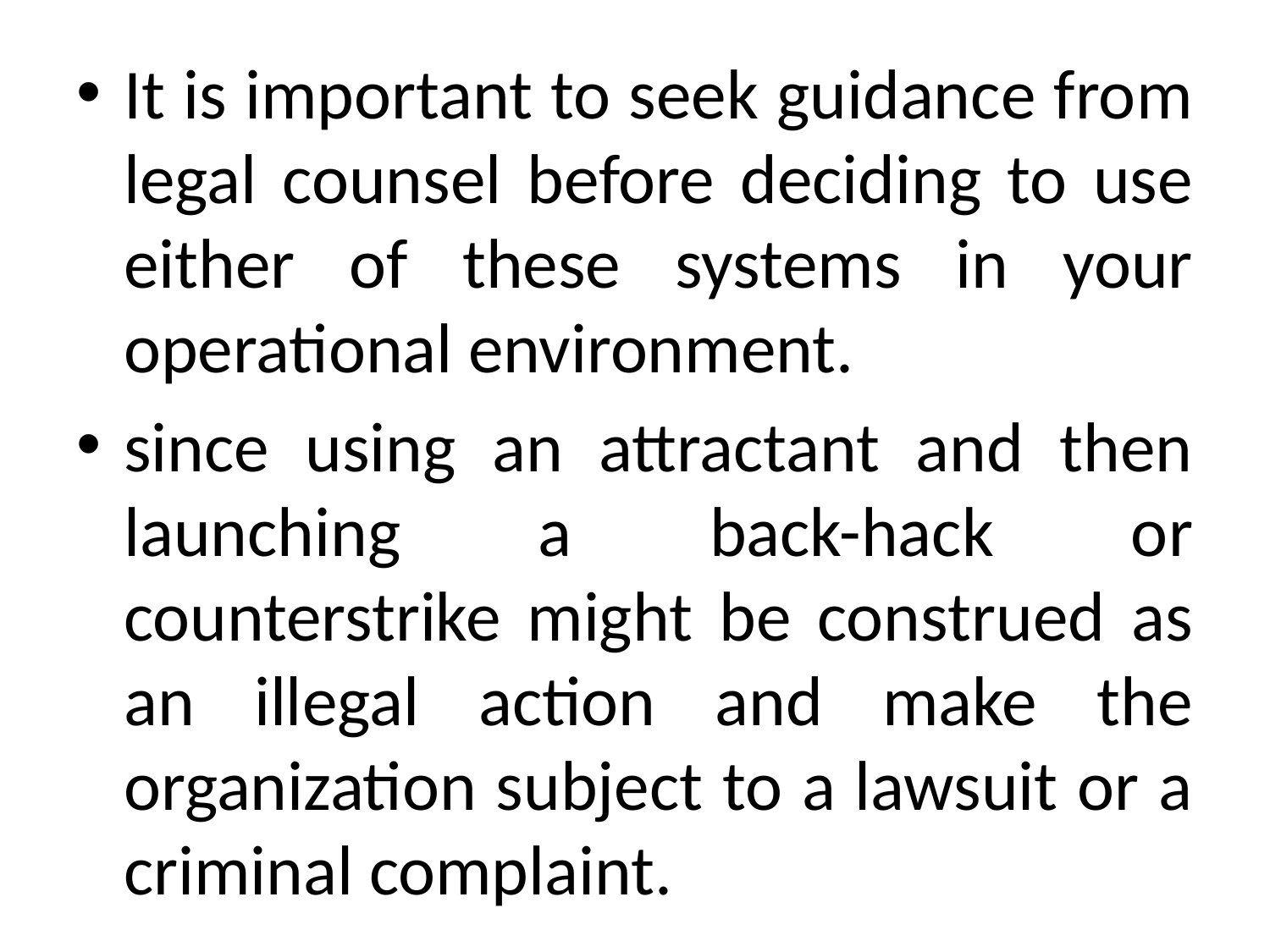

It is important to seek guidance from legal counsel before deciding to use either of these systems in your operational environment.
since using an attractant and then launching a back-hack or counterstrike might be construed as an illegal action and make the organization subject to a lawsuit or a criminal complaint.